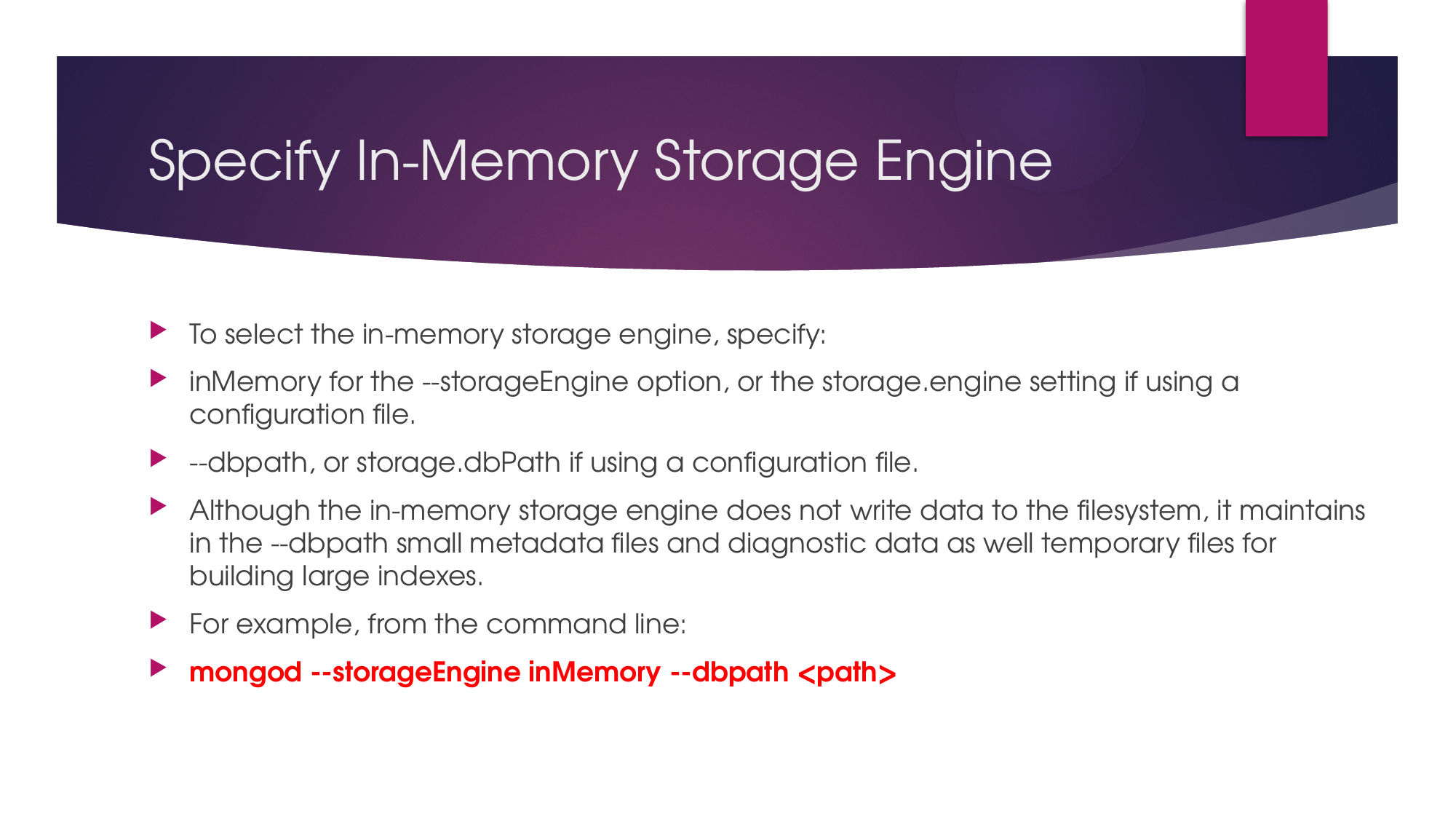

# Specify In-Memory Storage Engine
To select the in-memory storage engine, specify:
inMemory for the --storageEngine option, or the storage.engine setting if using a configuration file.
--dbpath, or storage.dbPath if using a configuration file.
Although the in-memory storage engine does not write data to the filesystem, it maintains in the --dbpath small metadata files and diagnostic data as well temporary files for building large indexes.
For example, from the command line:
mongod --storageEngine inMemory --dbpath <path>